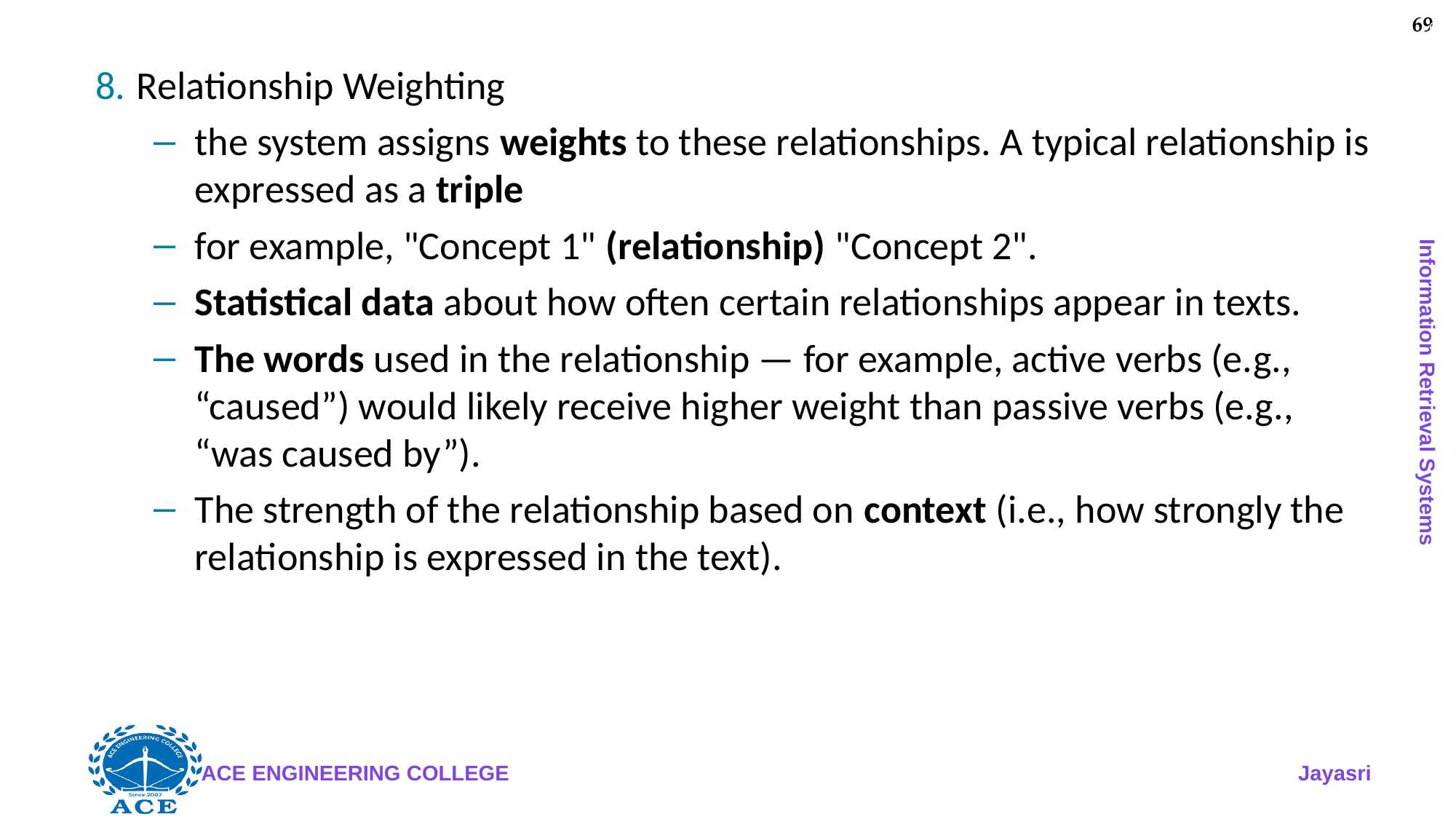

69
Relationship Weighting
the system assigns weights to these relationships. A typical relationship is expressed as a triple
for example, "Concept 1" (relationship) "Concept 2".
Statistical data about how often certain relationships appear in texts.
The words used in the relationship — for example, active verbs (e.g., “caused”) would likely receive higher weight than passive verbs (e.g., “was caused by”).
The strength of the relationship based on context (i.e., how strongly the relationship is expressed in the text).